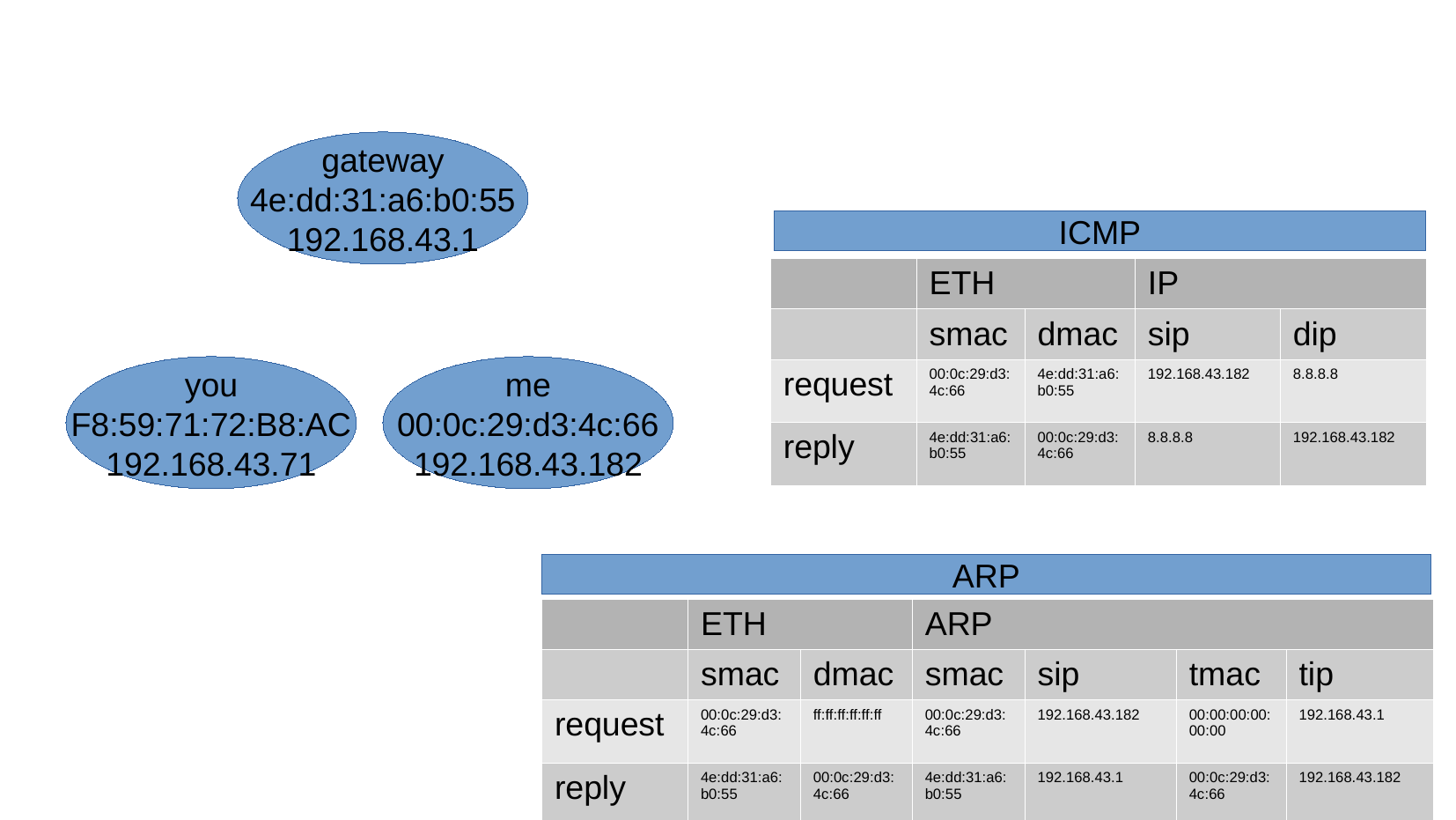

gateway
4e:dd:31:a6:b0:55
192.168.43.1
ICMP
|  | ETH |  | IP |  |
| --- | --- | --- | --- | --- |
|  | smac | dmac | sip | dip |
| request | 00:0c:29:d3:4c:66 | 4e:dd:31:a6:b0:55 | 192.168.43.182 | 8.8.8.8 |
| reply | 4e:dd:31:a6:b0:55 | 00:0c:29:d3:4c:66 | 8.8.8.8 | 192.168.43.182 |
you
F8:59:71:72:B8:AC
192.168.43.71
me
00:0c:29:d3:4c:66
192.168.43.182
ARP
|  | ETH |  | ARP |  |  |  |
| --- | --- | --- | --- | --- | --- | --- |
|  | smac | dmac | smac | sip | tmac | tip |
| request | 00:0c:29:d3:4c:66 | ff:ff:ff:ff:ff:ff | 00:0c:29:d3:4c:66 | 192.168.43.182 | 00:00:00:00:00:00 | 192.168.43.1 |
| reply | 4e:dd:31:a6:b0:55 | 00:0c:29:d3:4c:66 | 4e:dd:31:a6:b0:55 | 192.168.43.1 | 00:0c:29:d3:4c:66 | 192.168.43.182 |